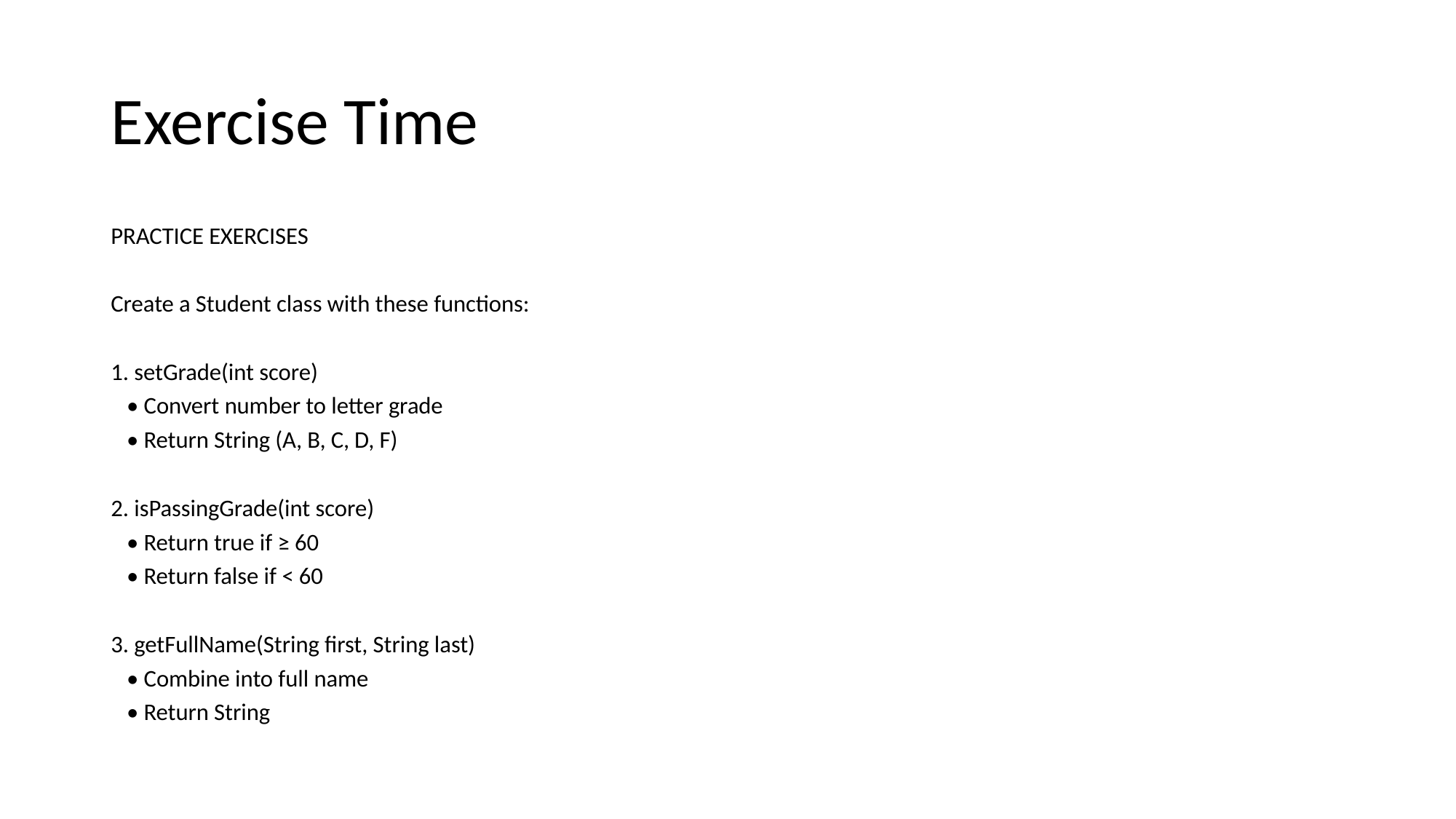

# Exercise Time
PRACTICE EXERCISES

Create a Student class with these functions:

1. setGrade(int score)
   • Convert number to letter grade
   • Return String (A, B, C, D, F)

2. isPassingGrade(int score)
   • Return true if ≥ 60
   • Return false if < 60

3. getFullName(String first, String last)
   • Combine into full name
   • Return String